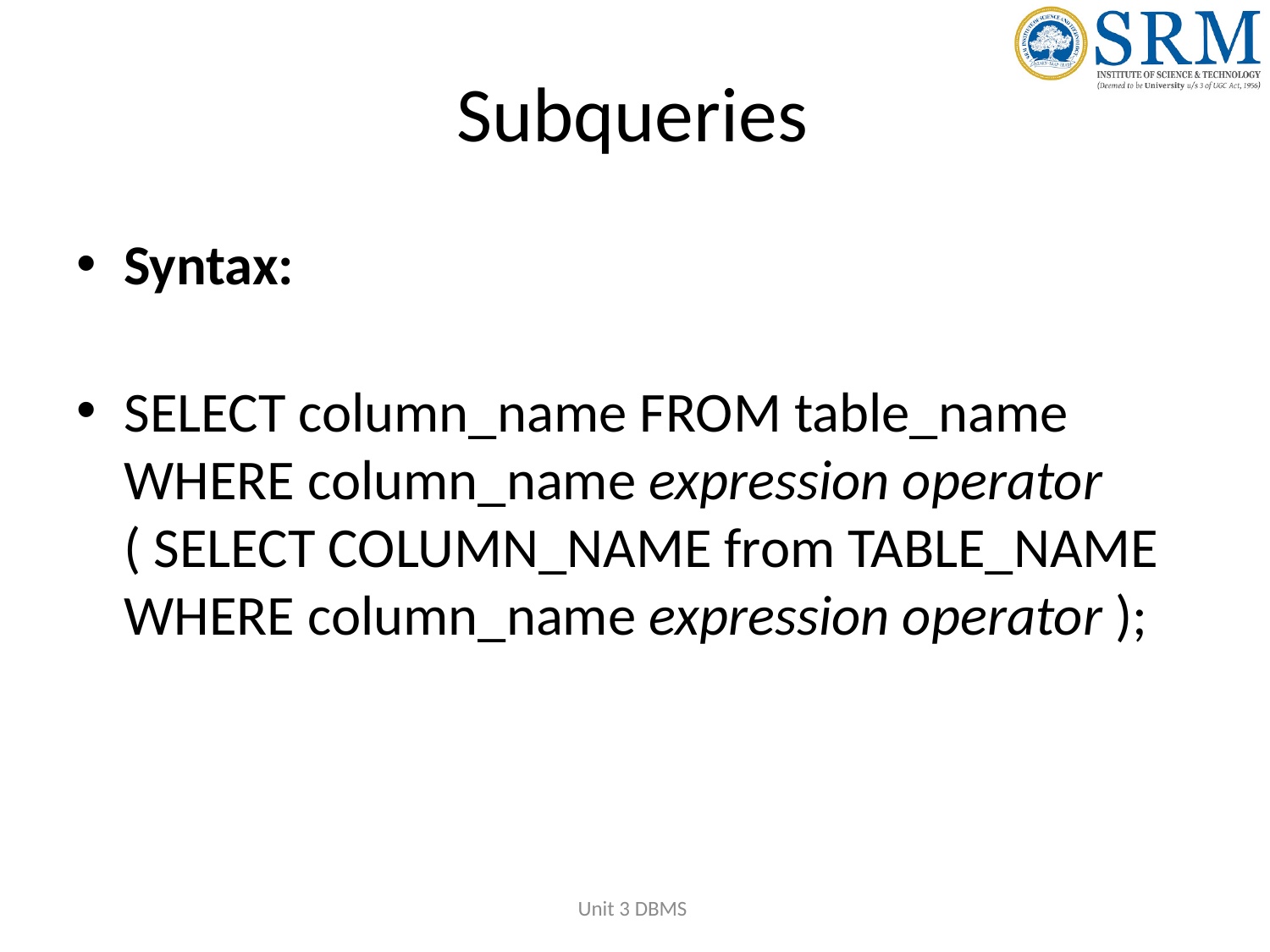

# Subqueries
Syntax:
SELECT column_name FROM table_name WHERE column_name expression operator ( SELECT COLUMN_NAME from TABLE_NAME WHERE column_name expression operator );
Unit 3 DBMS